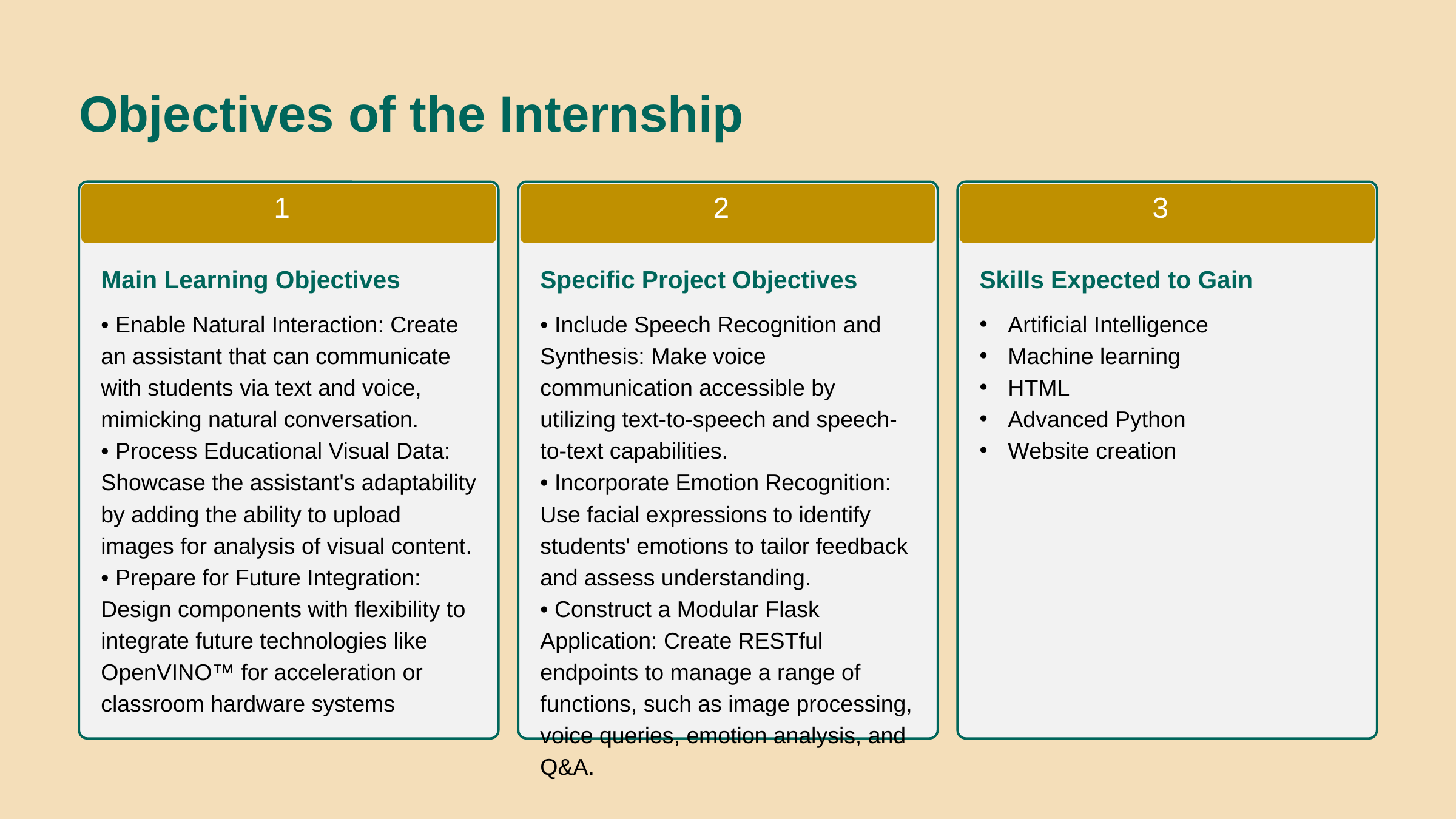

Objectives of the Internship

1
2
3
Main Learning Objectives
Specific Project Objectives
Skills Expected to Gain
• Enable Natural Interaction: Create an assistant that can communicate with students via text and voice, mimicking natural conversation.
• Process Educational Visual Data: Showcase the assistant's adaptability by adding the ability to upload images for analysis of visual content.
• Prepare for Future Integration: Design components with flexibility to integrate future technologies like OpenVINO™ for acceleration or classroom hardware systems
• Include Speech Recognition and Synthesis: Make voice communication accessible by utilizing text-to-speech and speech-to-text capabilities.
• Incorporate Emotion Recognition: Use facial expressions to identify students' emotions to tailor feedback and assess understanding.
• Construct a Modular Flask Application: Create RESTful endpoints to manage a range of functions, such as image processing, voice queries, emotion analysis, and Q&A.
Artificial Intelligence
Machine learning
HTML
Advanced Python
Website creation